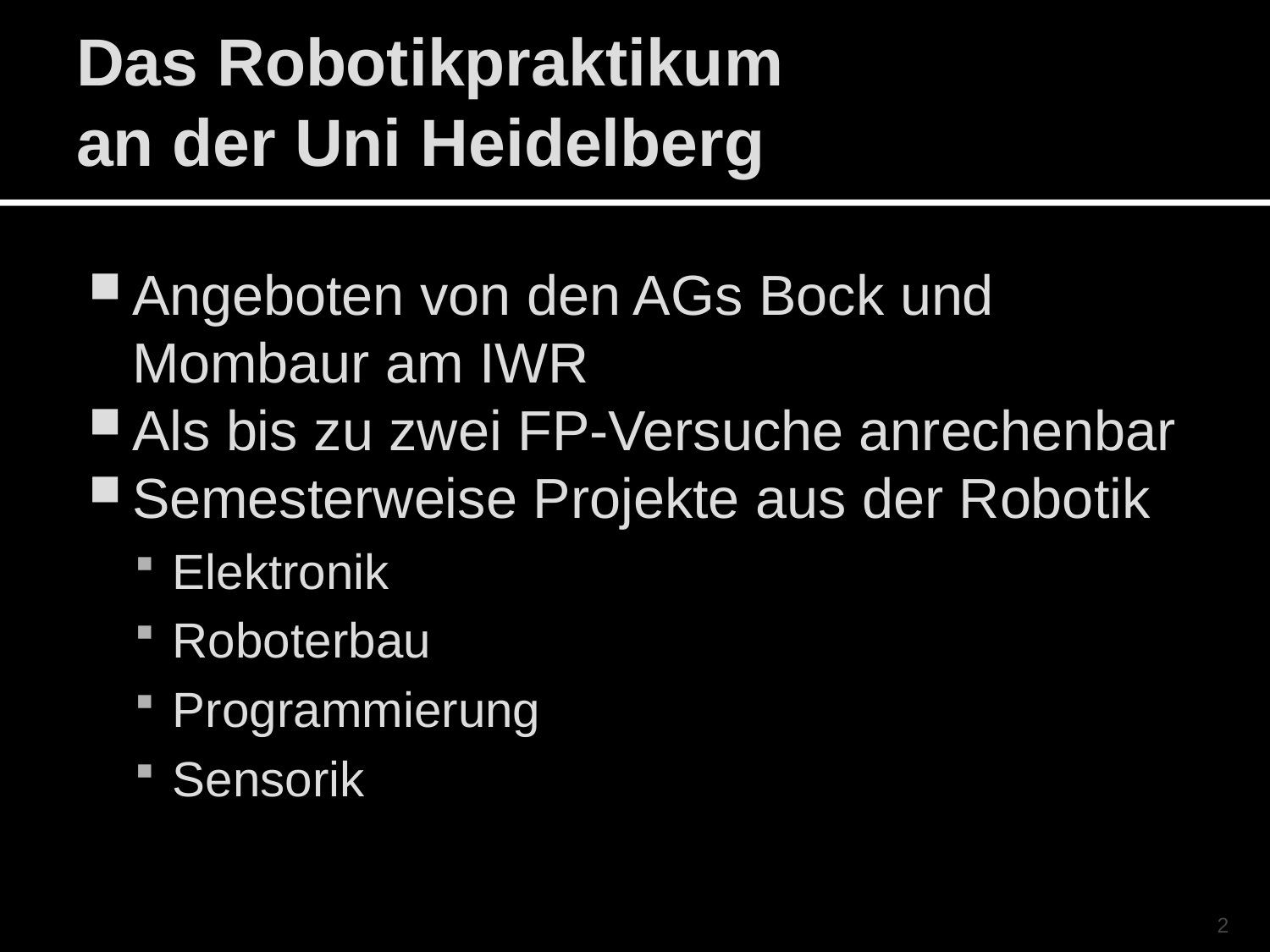

# Das Robotikpraktikum an der Uni Heidelberg
Angeboten von den AGs Bock und Mombaur am IWR
Als bis zu zwei FP-Versuche anrechenbar
Semesterweise Projekte aus der Robotik
Elektronik
Roboterbau
Programmierung
Sensorik
2